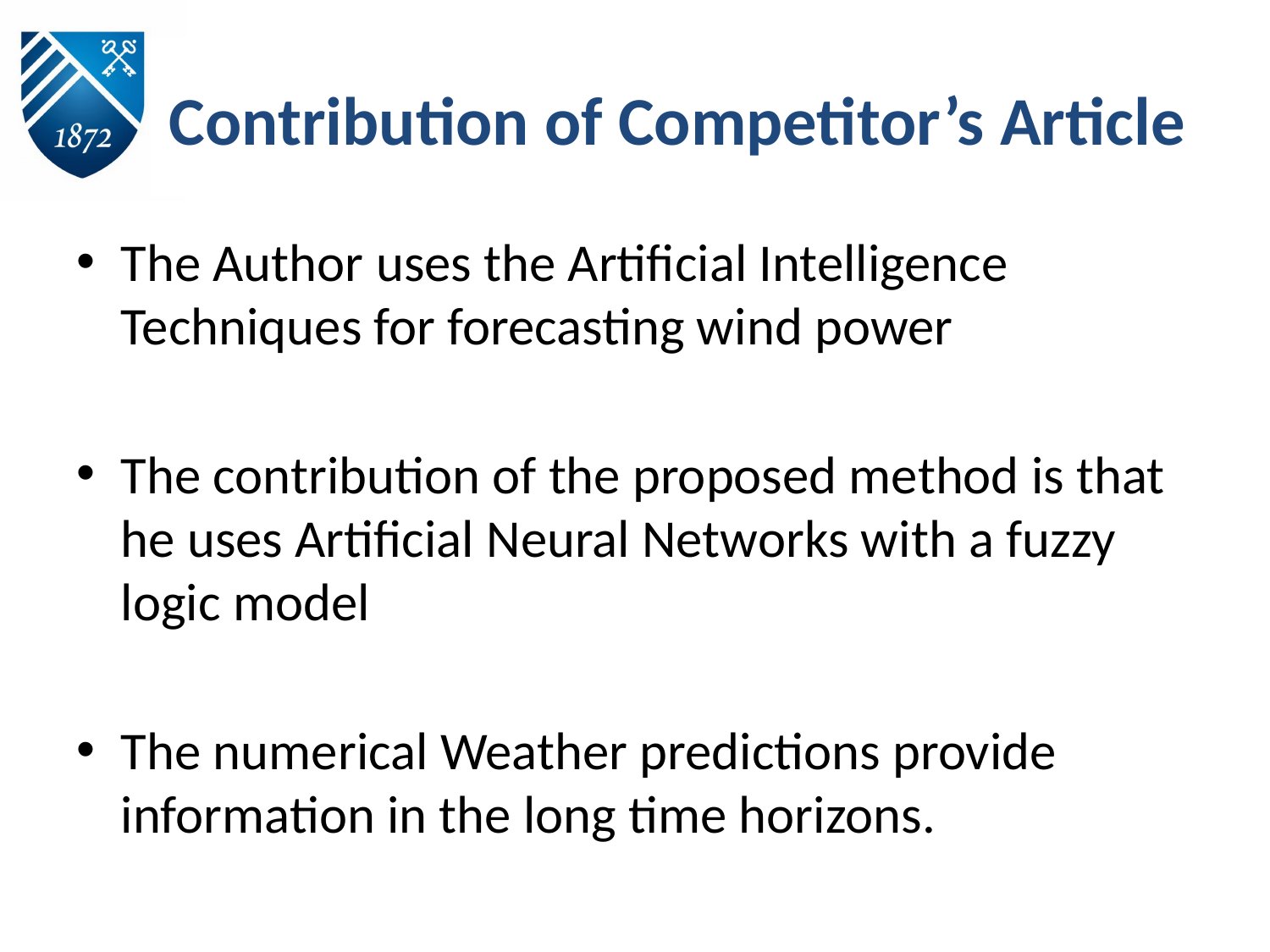

# Contribution of Competitor’s Article
The Author uses the Artificial Intelligence Techniques for forecasting wind power

The contribution of the proposed method is that he uses Artificial Neural Networks with a fuzzy logic model

The numerical Weather predictions provide information in the long time horizons.